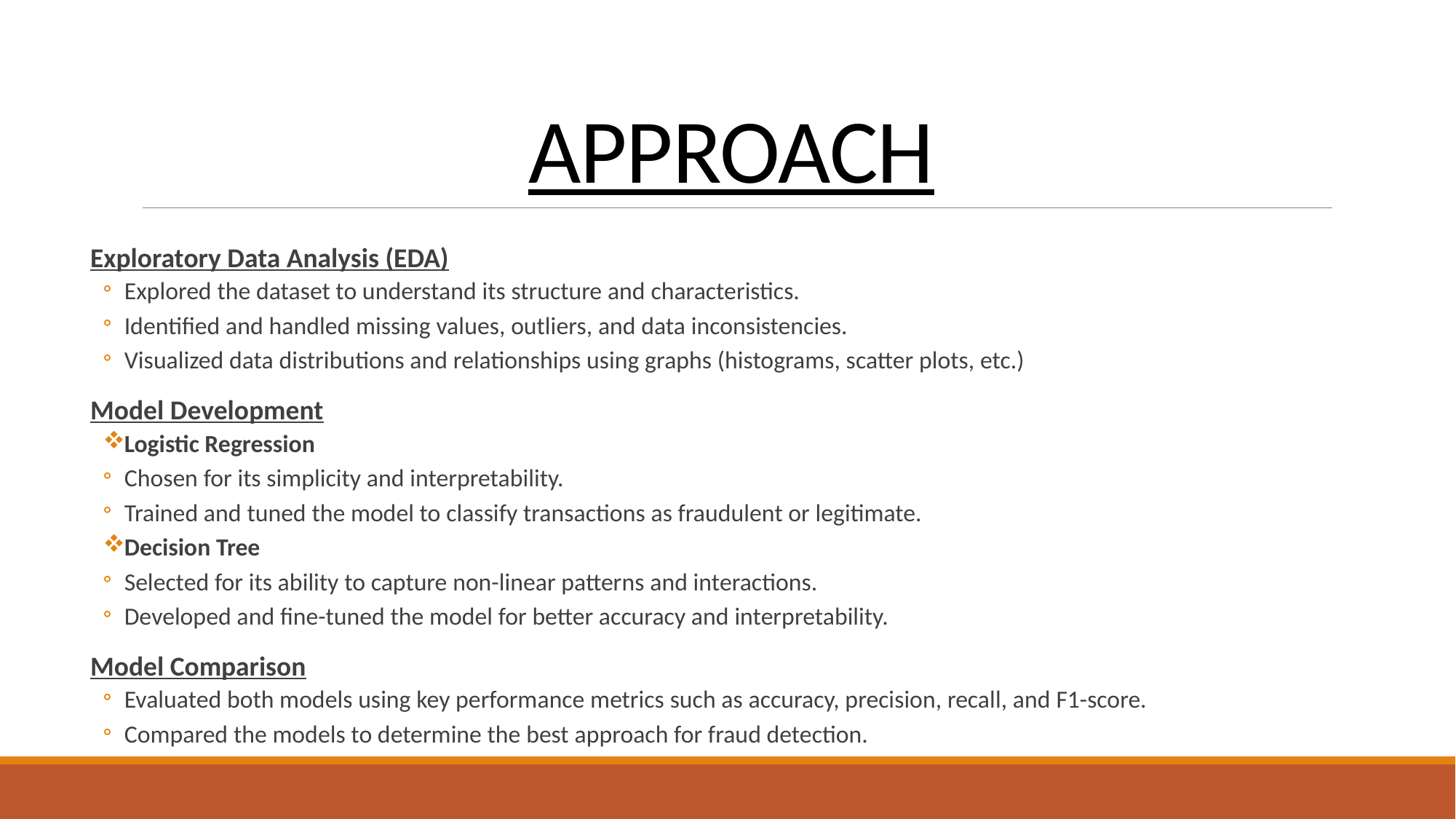

# APPROACH
Exploratory Data Analysis (EDA)
Explored the dataset to understand its structure and characteristics.
Identified and handled missing values, outliers, and data inconsistencies.
Visualized data distributions and relationships using graphs (histograms, scatter plots, etc.)
Model Development
Logistic Regression
Chosen for its simplicity and interpretability.
Trained and tuned the model to classify transactions as fraudulent or legitimate.
Decision Tree
Selected for its ability to capture non-linear patterns and interactions.
Developed and fine-tuned the model for better accuracy and interpretability.
Model Comparison
Evaluated both models using key performance metrics such as accuracy, precision, recall, and F1-score.
Compared the models to determine the best approach for fraud detection.